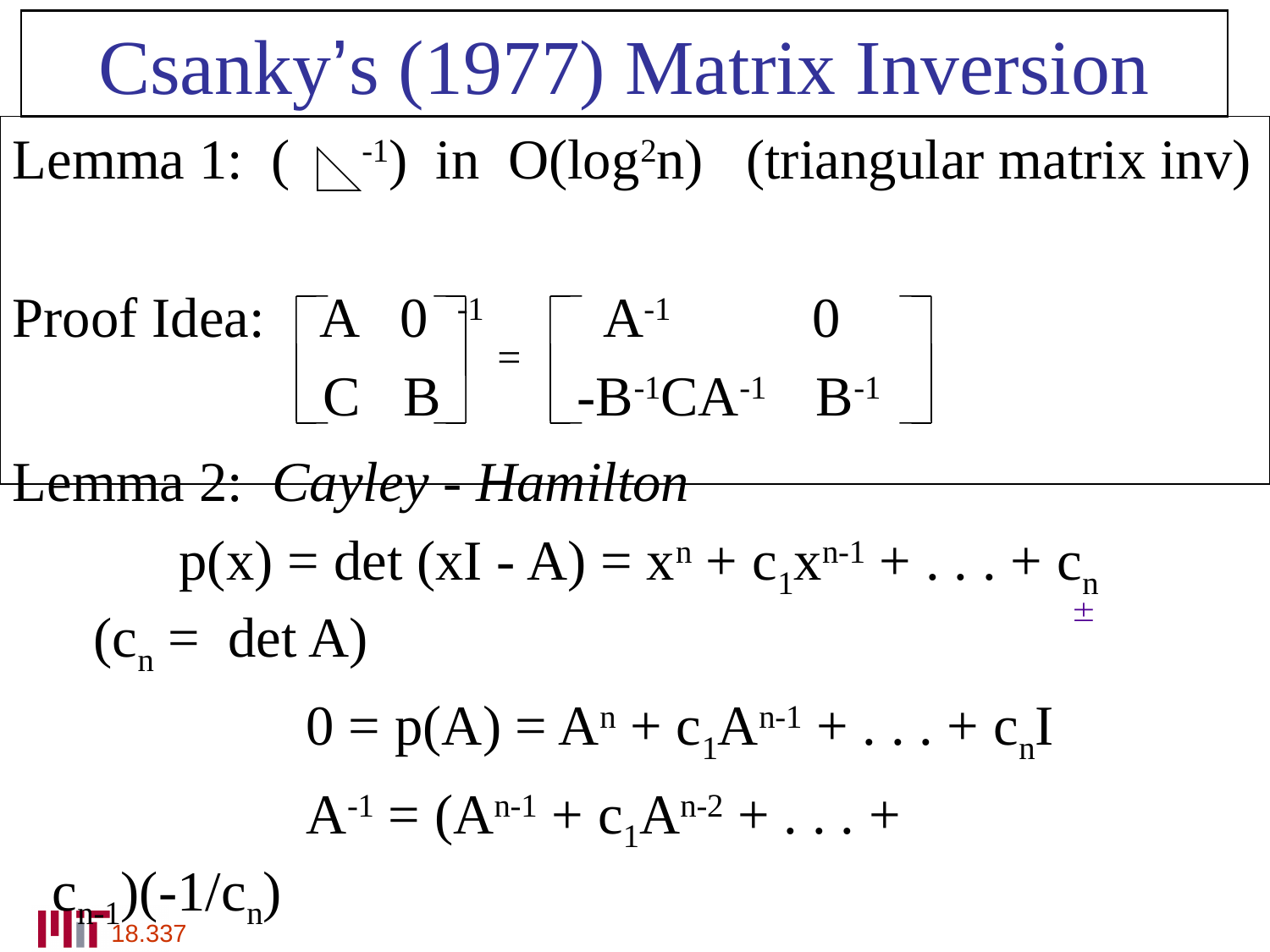

Csanky’s (1977) Matrix Inversion
Lemma 1:  (     -1)  in  O(log2n)   (triangular matrix inv)

Proof Idea:	    A   0  -1	          A-1          0
 		    C   B	    -B-1CA-1      B-1

=

Lemma 2:  Cayley - Hamilton
 		p(x) = det (xI - A) = xn + c1xn-1 + . . . + cn           (cn =  det A)
 			0 = p(A) = An + c1An-1 + . . . + cnI
 			A-1 = (An-1 + c1An-2 + . . . + cn-1)(-1/cn)
 Powers of A  via  Parallel Prefix